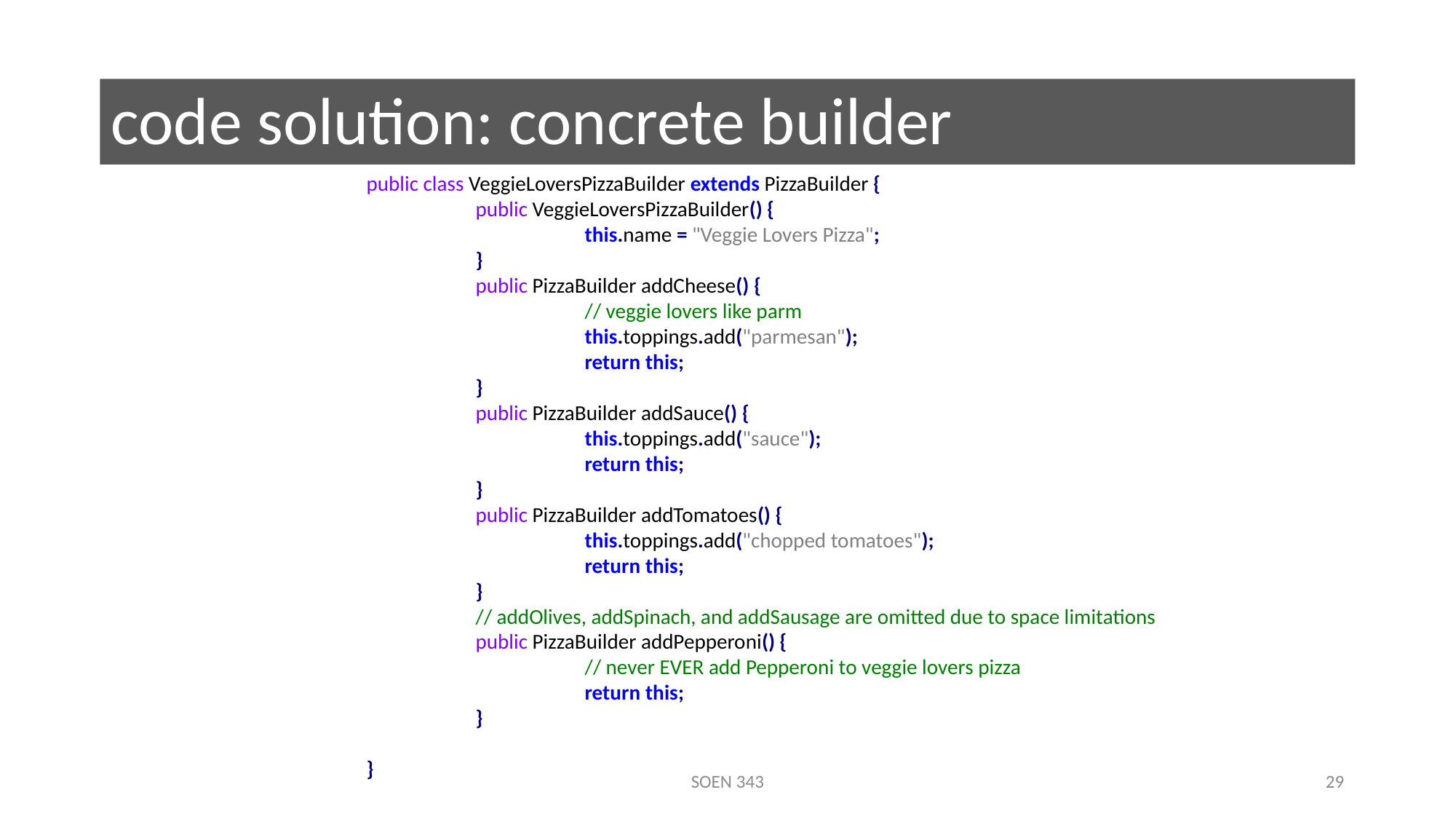

# code solution: concrete builder
public class VeggieLoversPizzaBuilder extends PizzaBuilder {
	public VeggieLoversPizzaBuilder() {
		this.name = "Veggie Lovers Pizza";
	}
	public PizzaBuilder addCheese() {
		// veggie lovers like parm
		this.toppings.add("parmesan");
		return this;
	}
	public PizzaBuilder addSauce() {
		this.toppings.add("sauce");
		return this;
	}
	public PizzaBuilder addTomatoes() {
		this.toppings.add("chopped tomatoes");
		return this;
	}
	// addOlives, addSpinach, and addSausage are omitted due to space limitations
	public PizzaBuilder addPepperoni() {
		// never EVER add Pepperoni to veggie lovers pizza
		return this;
	}

}
SOEN 343
29